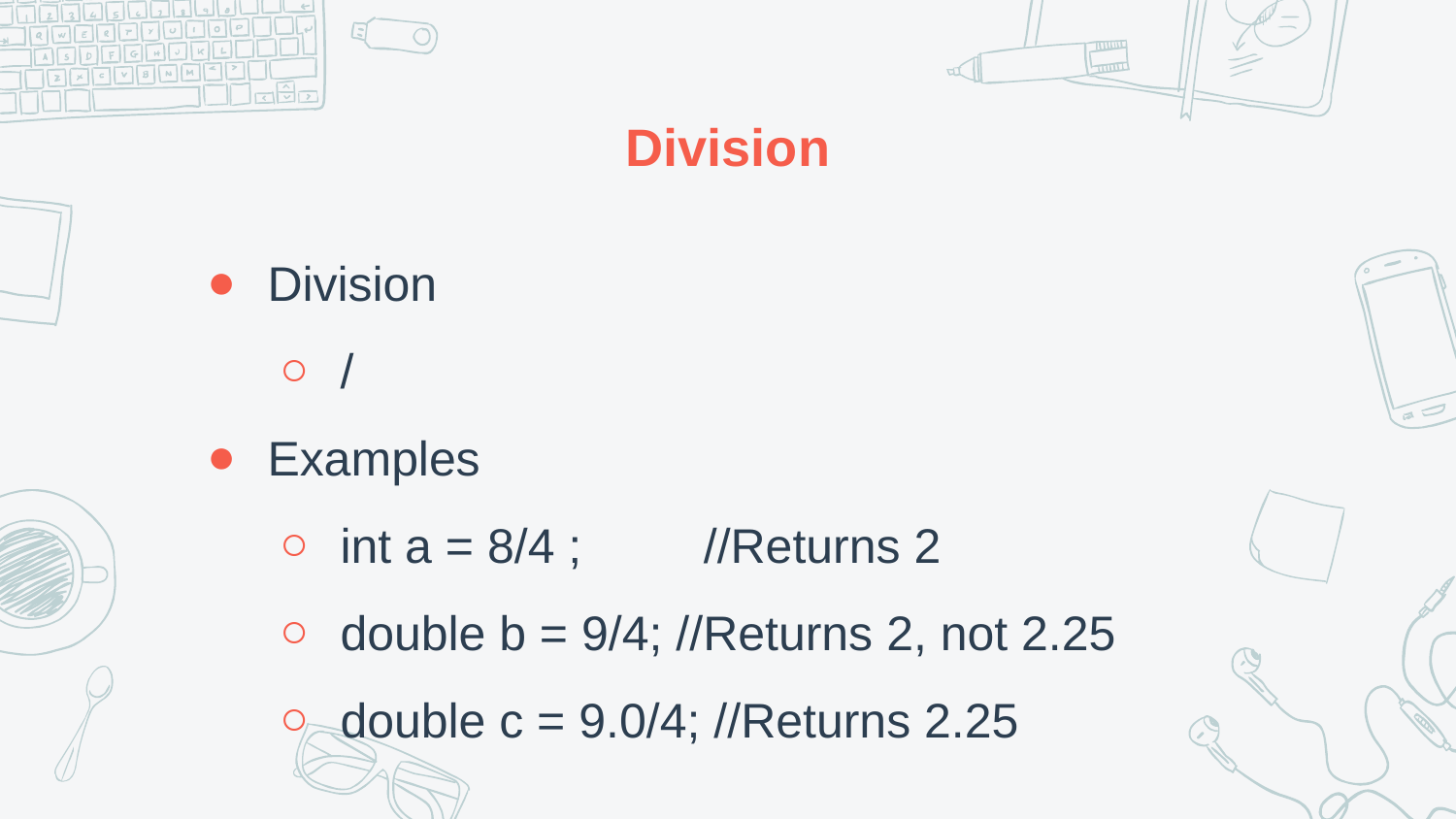

# Division
Division
/
Examples
int a = 8/4 ;         //Returns 2
double b = 9/4; //Returns 2, not 2.25
double c = 9.0/4; //Returns 2.25